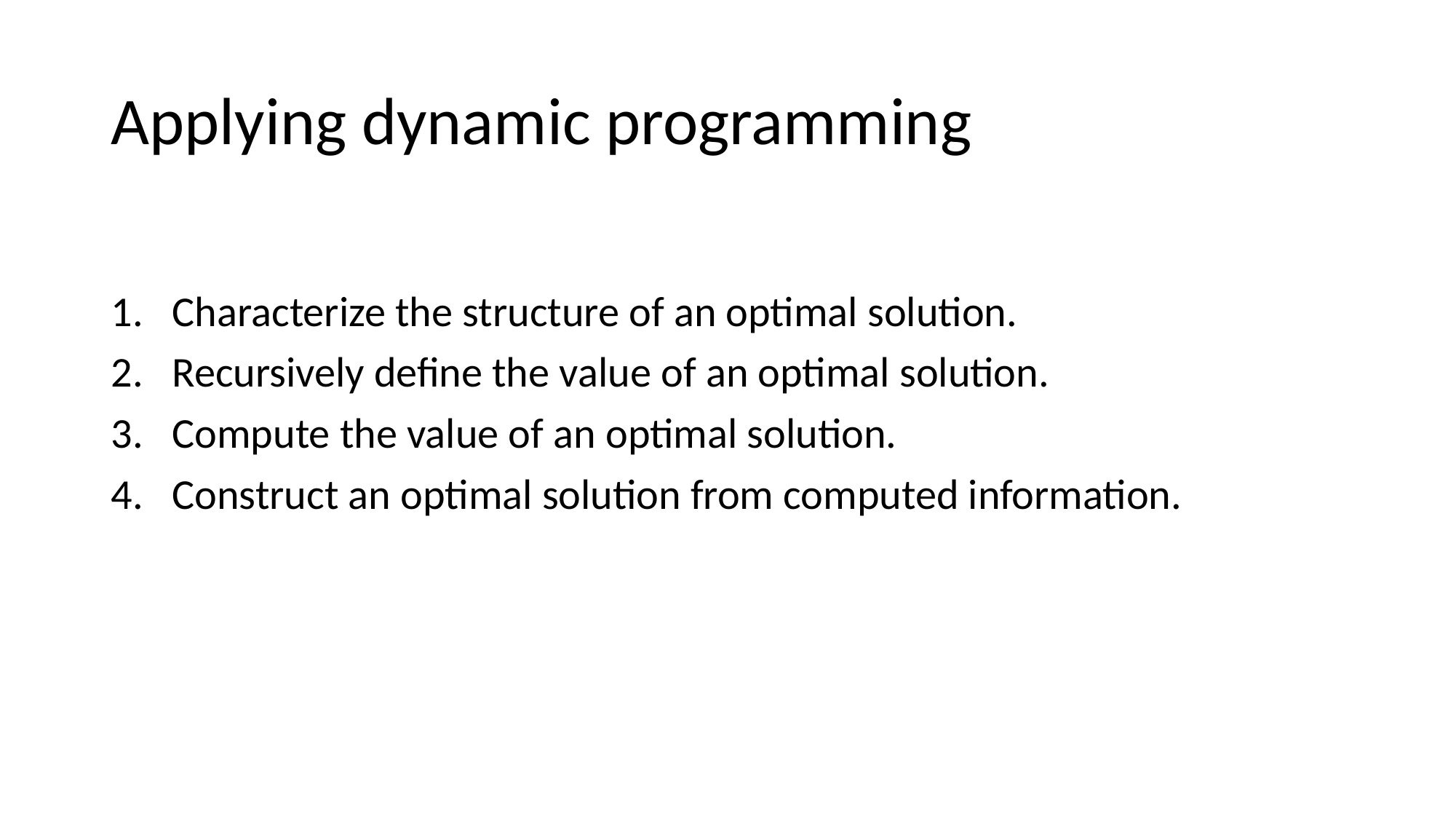

# Applying dynamic programming

Characterize the structure of an optimal solution.
Recursively define the value of an optimal solution.
Compute the value of an optimal solution.
Construct an optimal solution from computed information.